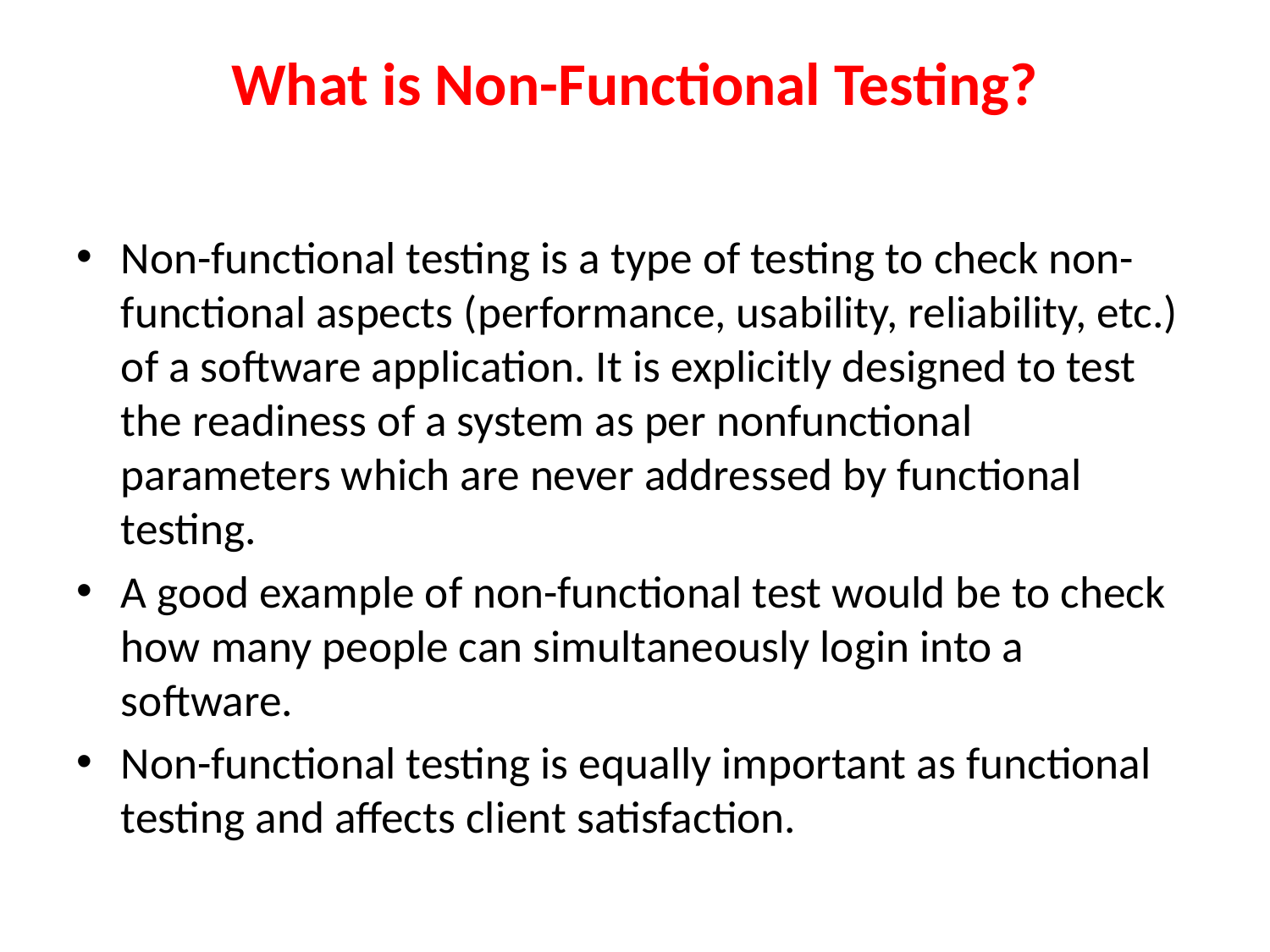

# What is Non-Functional Testing?
Non-functional testing is a type of testing to check non-functional aspects (performance, usability, reliability, etc.) of a software application. It is explicitly designed to test the readiness of a system as per nonfunctional parameters which are never addressed by functional testing.
A good example of non-functional test would be to check how many people can simultaneously login into a software.
Non-functional testing is equally important as functional testing and affects client satisfaction.